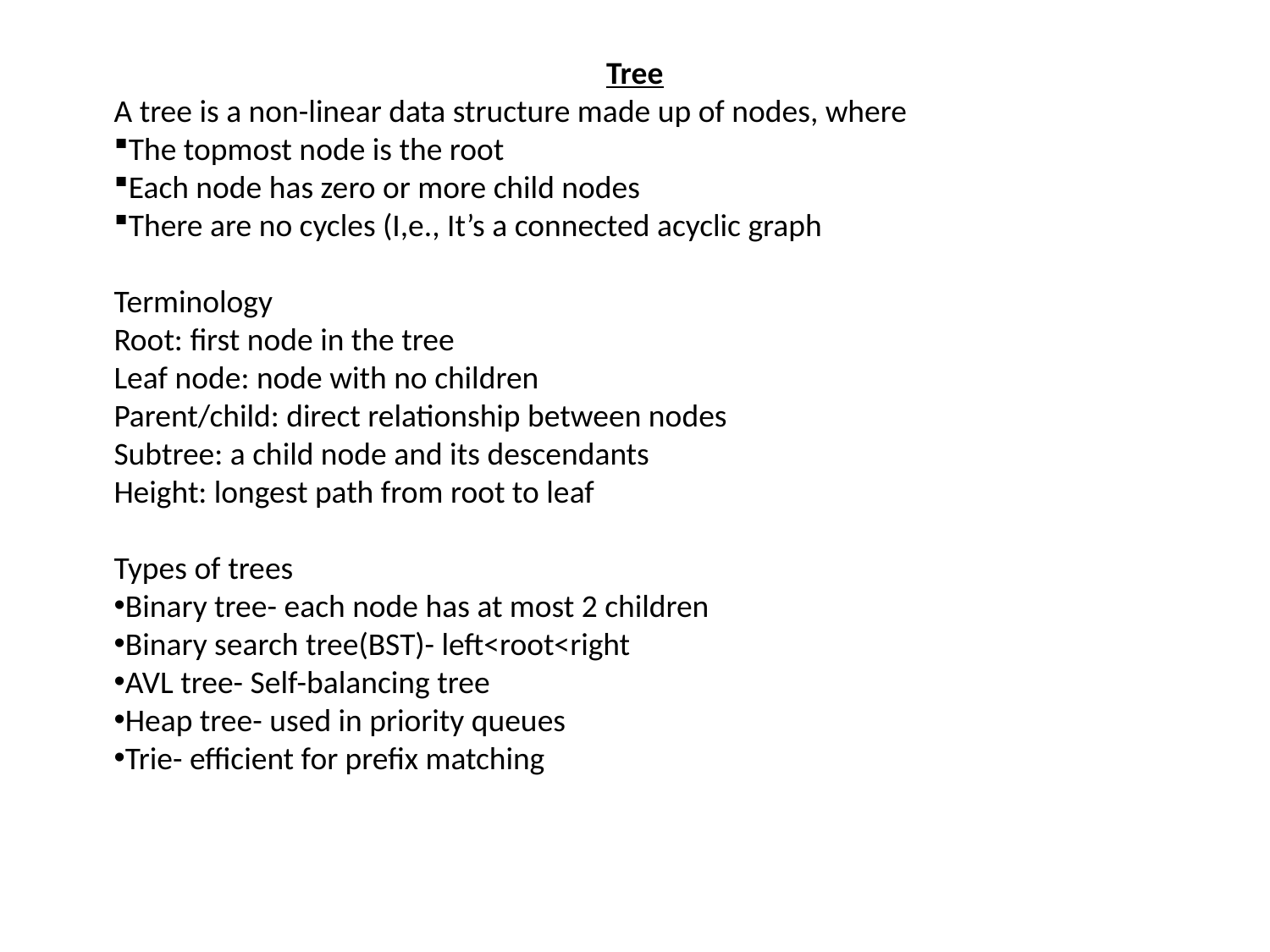

Tree
A tree is a non-linear data structure made up of nodes, where
The topmost node is the root
Each node has zero or more child nodes
There are no cycles (I,e., It’s a connected acyclic graph

Terminology
Root: first node in the tree
Leaf node: node with no children
Parent/child: direct relationship between nodes
Subtree: a child node and its descendants
Height: longest path from root to leaf

Types of trees
Binary tree- each node has at most 2 children
Binary search tree(BST)- left<root<right
AVL tree- Self-balancing tree
Heap tree- used in priority queues
Trie- efficient for prefix matching